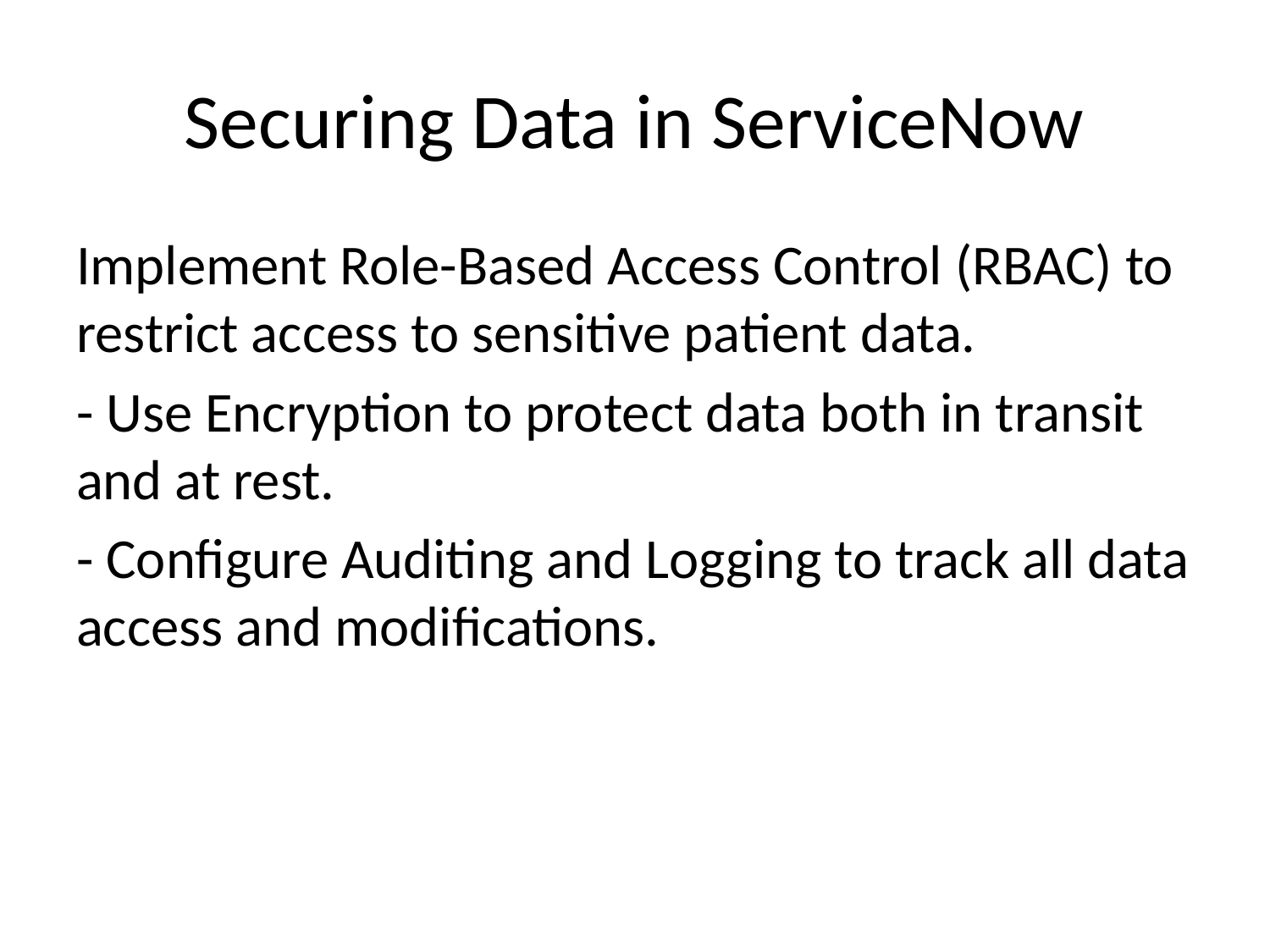

# Securing Data in ServiceNow
Implement Role-Based Access Control (RBAC) to restrict access to sensitive patient data.
- Use Encryption to protect data both in transit and at rest.
- Configure Auditing and Logging to track all data access and modifications.